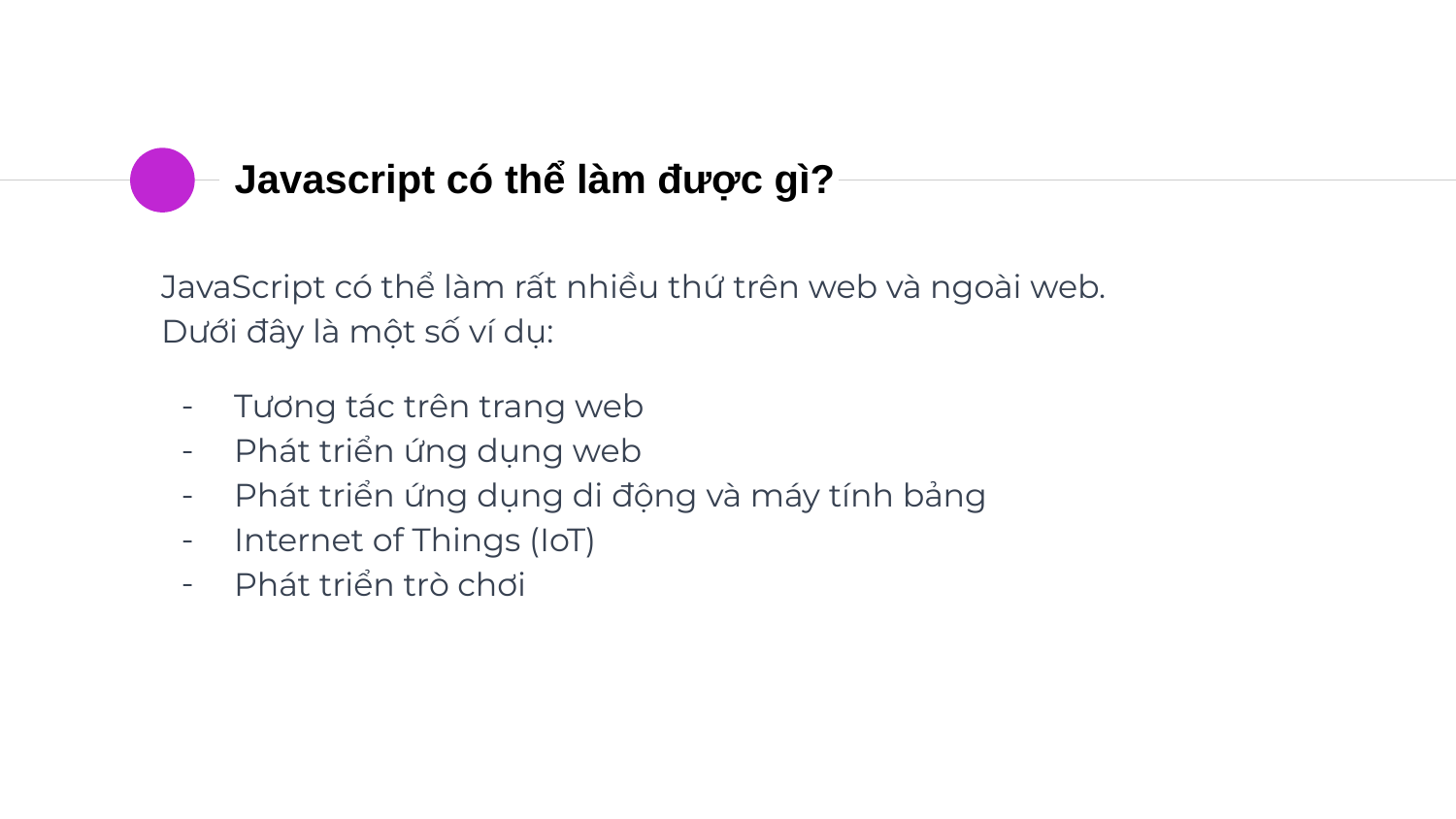

# Javascript có thể làm được gì?
JavaScript có thể làm rất nhiều thứ trên web và ngoài web. Dưới đây là một số ví dụ:
Tương tác trên trang web
Phát triển ứng dụng web
Phát triển ứng dụng di động và máy tính bảng
Internet of Things (IoT)
Phát triển trò chơi